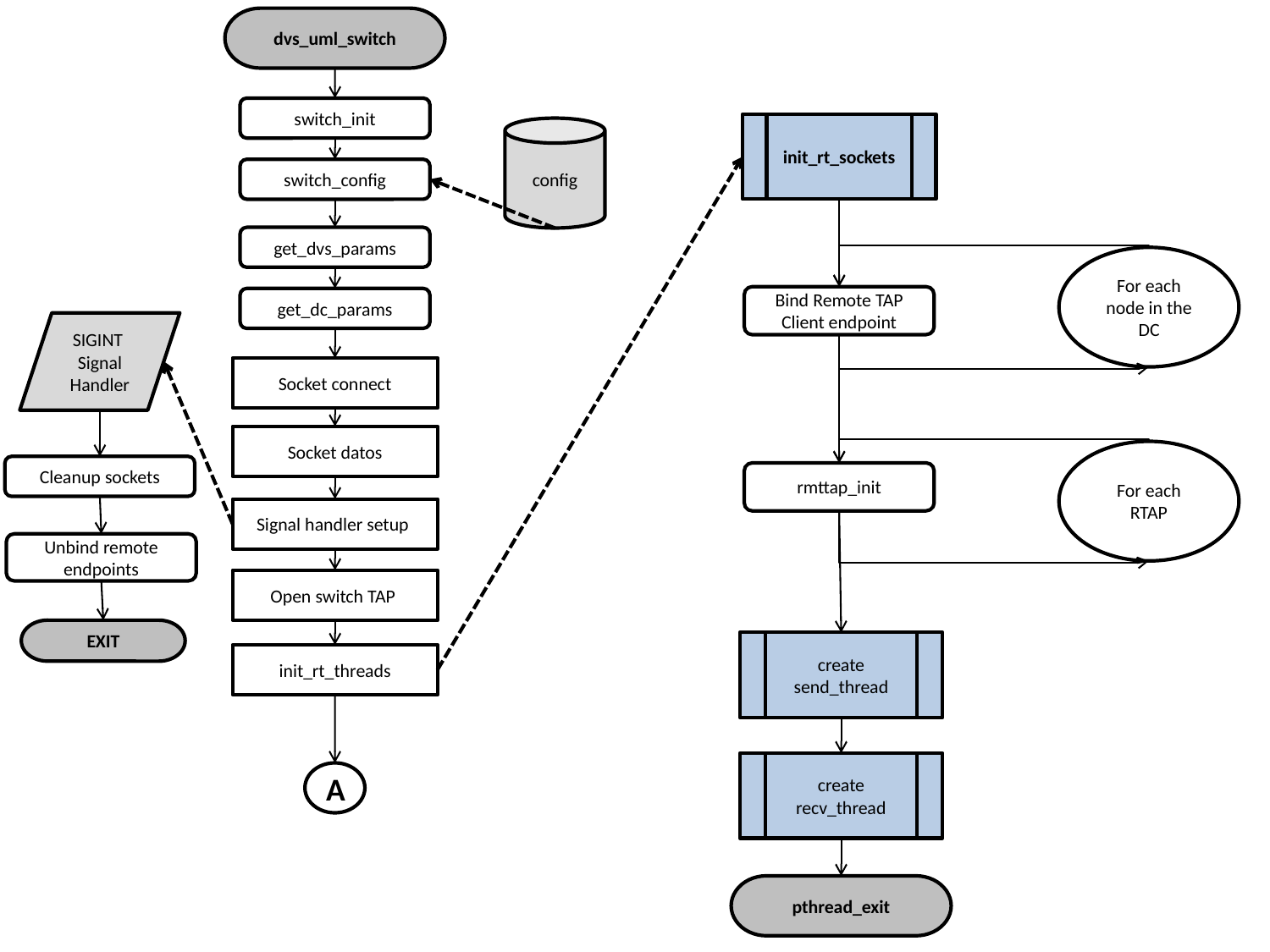

dvs_uml_switch
switch_init
init_rt_sockets
config
switch_config
get_dvs_params
For each node in the DC
Bind Remote TAP Client endpoint
get_dc_params
SIGINT
Signal Handler
Socket connect
Socket datos
For each RTAP
Cleanup sockets
rmttap_init
Signal handler setup
Unbind remote
endpoints
Open switch TAP
EXIT
create
send_thread
init_rt_threads
create
recv_thread
A
pthread_exit